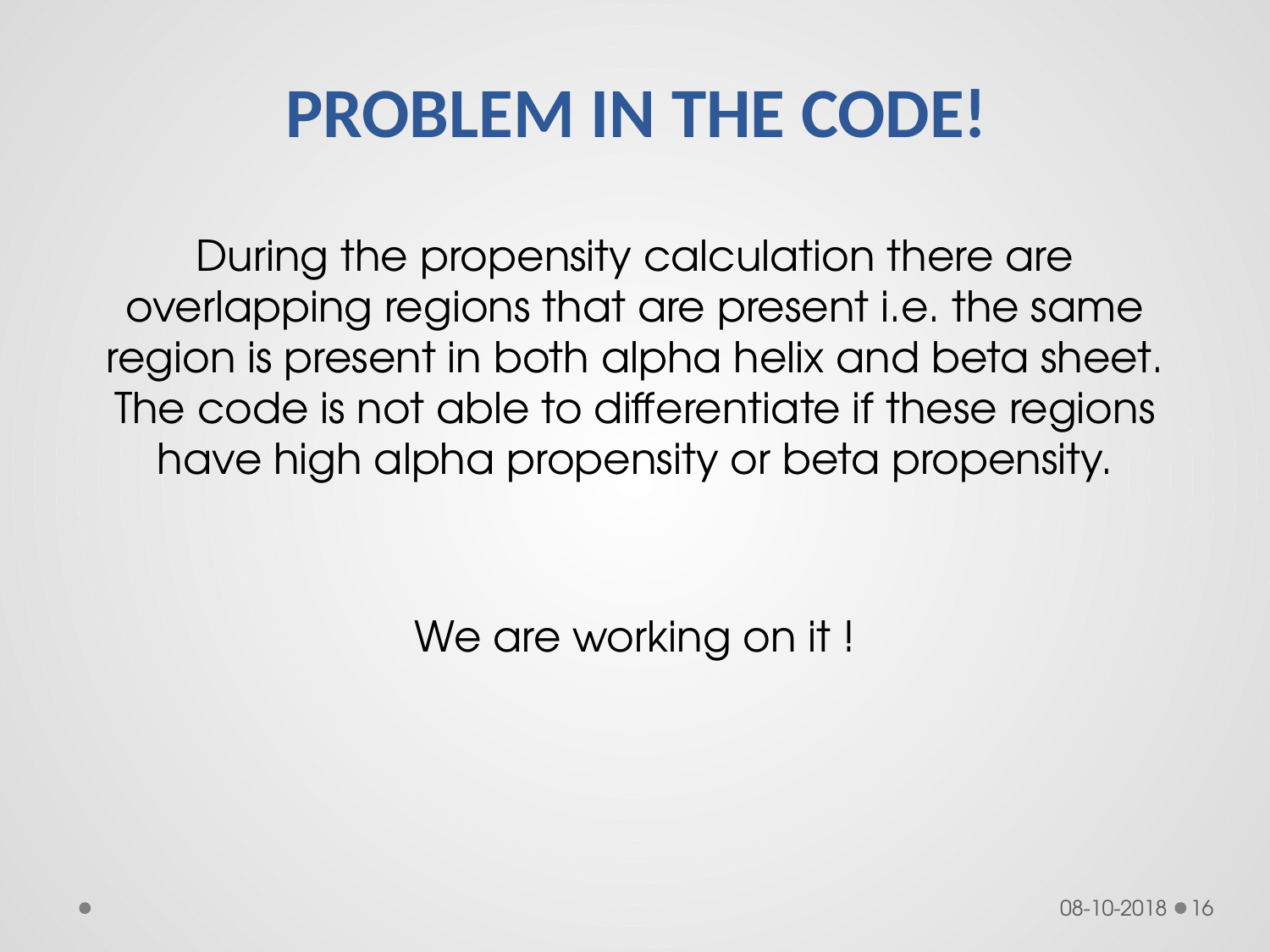

# PROBLEM IN THE CODE!
During the propensity calculation there are overlapping regions that are present i.e. the same region is present in both alpha helix and beta sheet. The code is not able to differentiate if these regions have high alpha propensity or beta propensity.

We are working on it !
08-10-2018
16